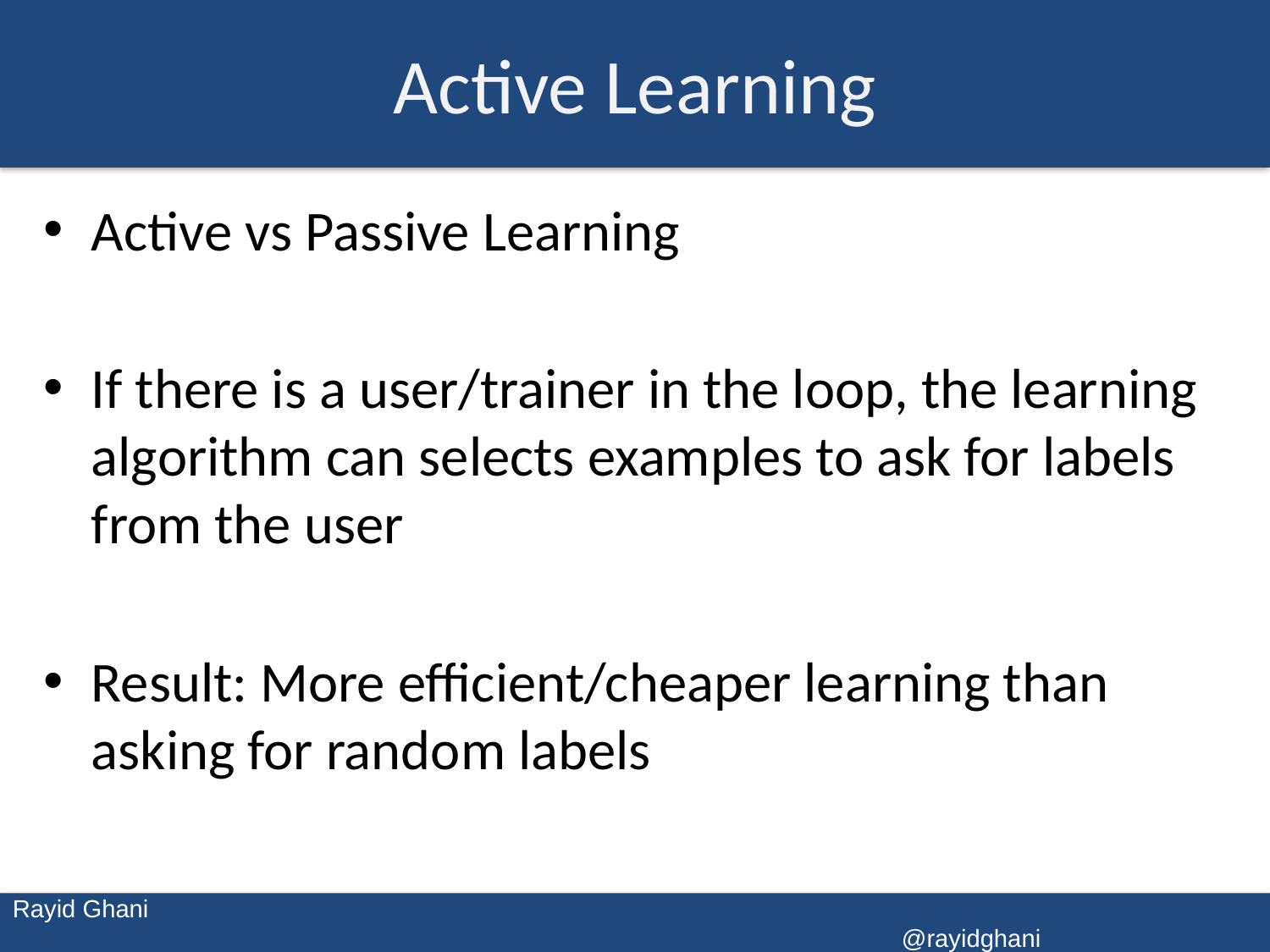

# Active Learning
Active vs Passive Learning

If there is a user/trainer in the loop, the learning algorithm can selects examples to ask for labels from the user

Result: More efficient/cheaper learning than asking for random labels